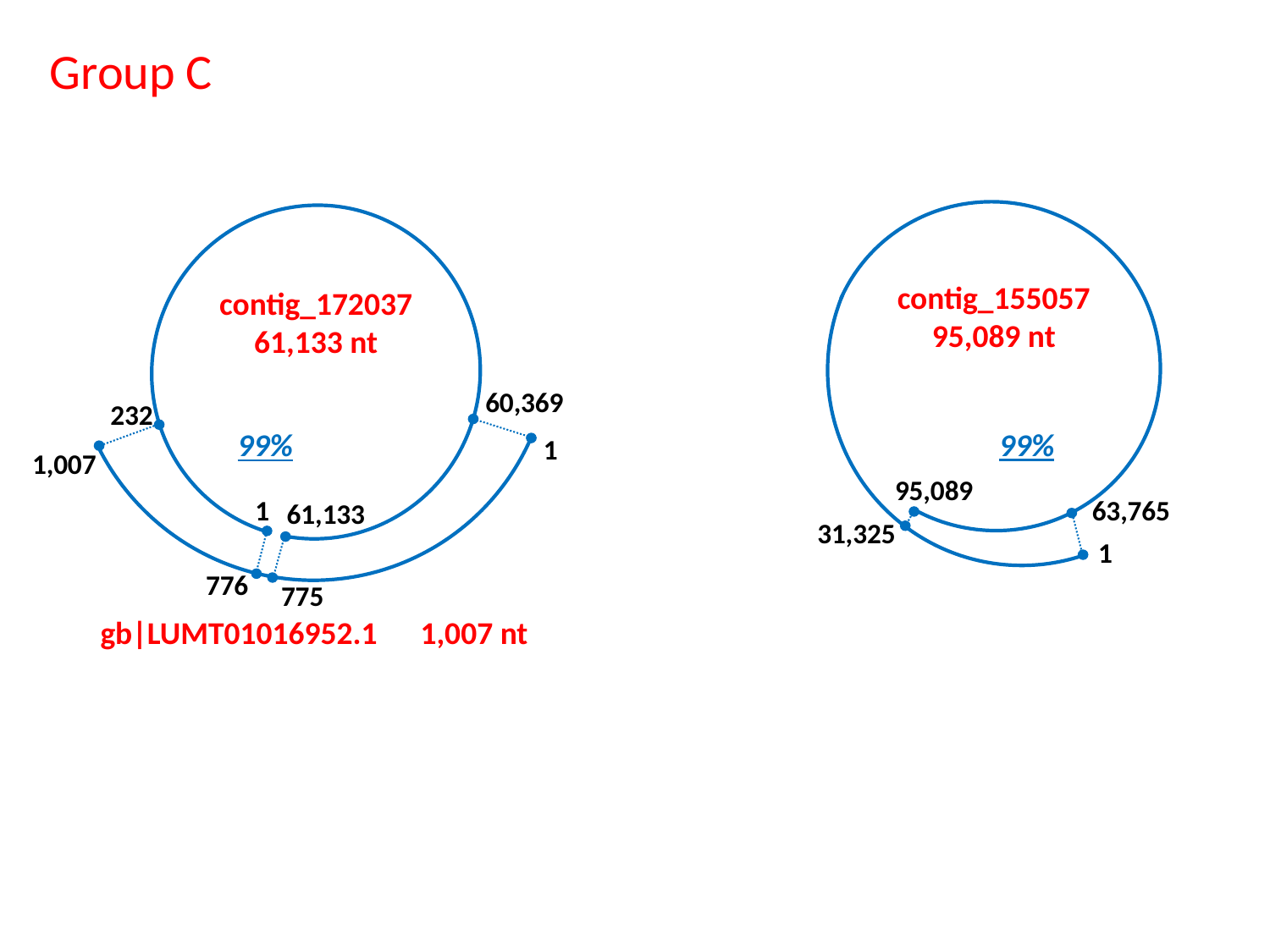

Group C

contig_172037
61,133 nt
60,369
232

99%

1

1,007

1
61,133

776

775

gb|LUMT01016952.1      1,007 nt

contig_155057
95,089 nt
99%
95,089
63,765
31,325
1